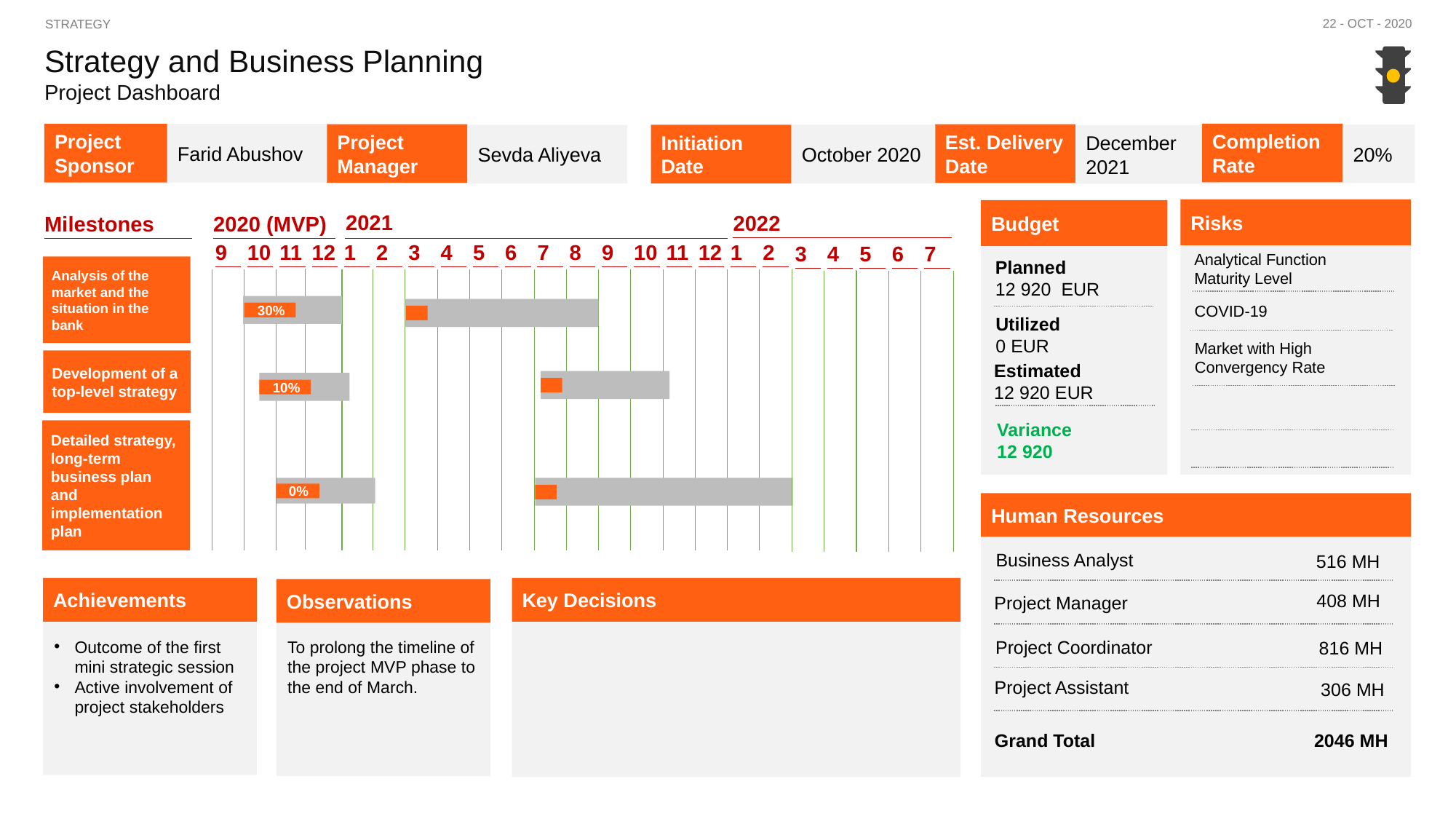

22 - Oct - 2020
STRATEGY
Strategy and Business Planning
Project Dashboard

Completion Rate
Est. Delivery
Date
20%
Initiation
Date
October 2020
December 2021
Project Sponsor
Farid Abushov
Project
Manager
Sevda Aliyeva
Risks

Budget
Planned
12 920  EUR
Utilized
0 EUR
Estimated
12 920 EUR
Variance
12 920
2021
2022
2020 (MVP)
Milestones
9
10
11
12
1
2
3
4
5
6
7
8
9
10
11
12
1
2
3
4
5
6
7
Analytical Function
Maturity Level
Analysis of the market and the situation in the bank
COVID-19

30%
%
Market with High Convergency Rate
Development of a top-level strategy

%
10%
Detailed strategy, long-term business plan and implementation plan

0%
%
Human Resources

Business Analyst
516 MH
Achievements

Key Decisions
Outcome of the first mini strategic session
Active involvement of project stakeholders
Observations
To prolong the timeline of the project MVP phase to the end of March.

408 MH
Project Manager
Project Coordinator
816 MH
Project Assistant
306 MH
Grand Total
2046 MH